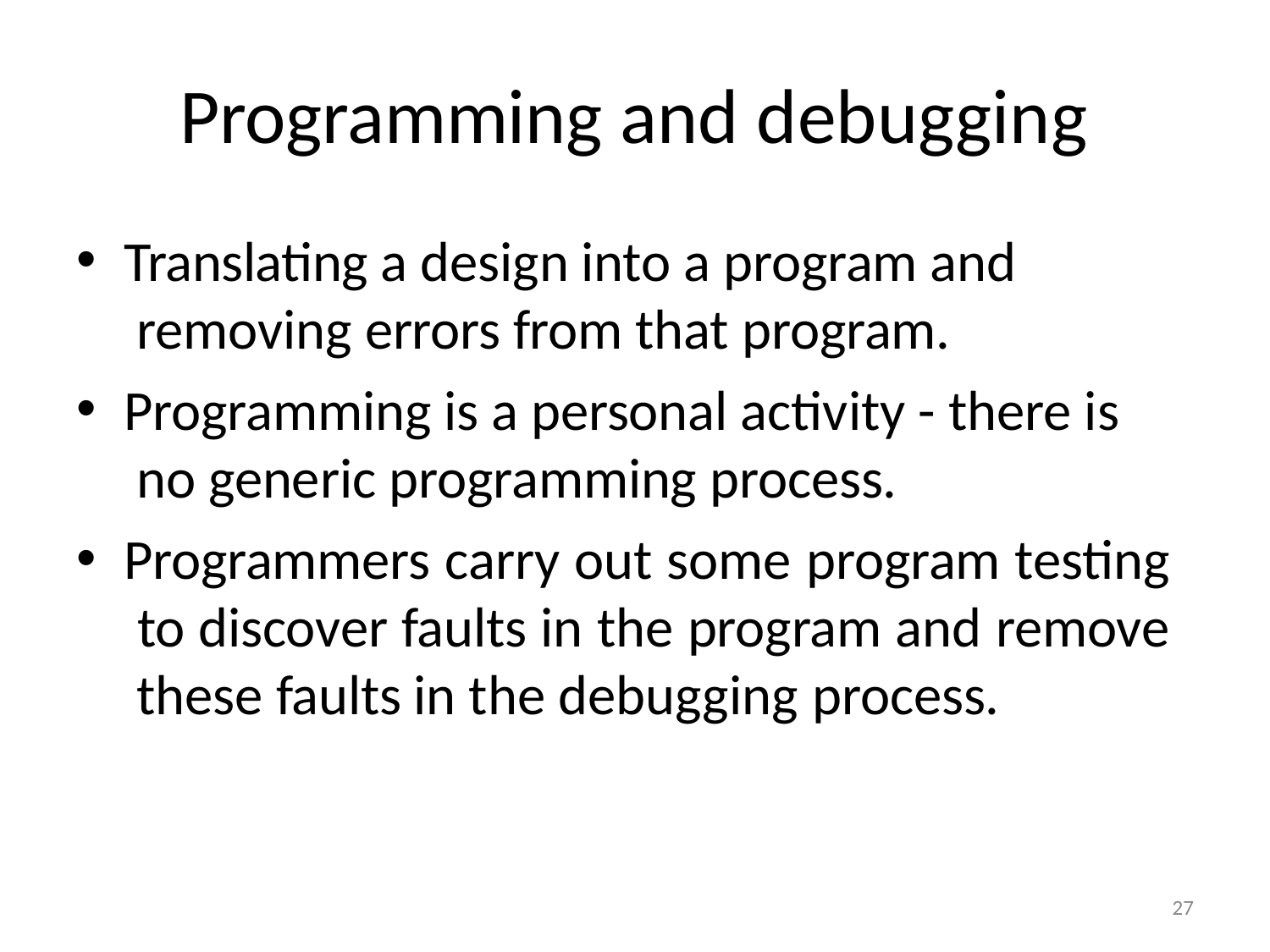

# Programming and debugging
Translating a design into a program and  removing errors from that program.
Programming is a personal activity - there is  no generic programming process.
Programmers carry out some program testing  to discover faults in the program and remove  these faults in the debugging process.
27